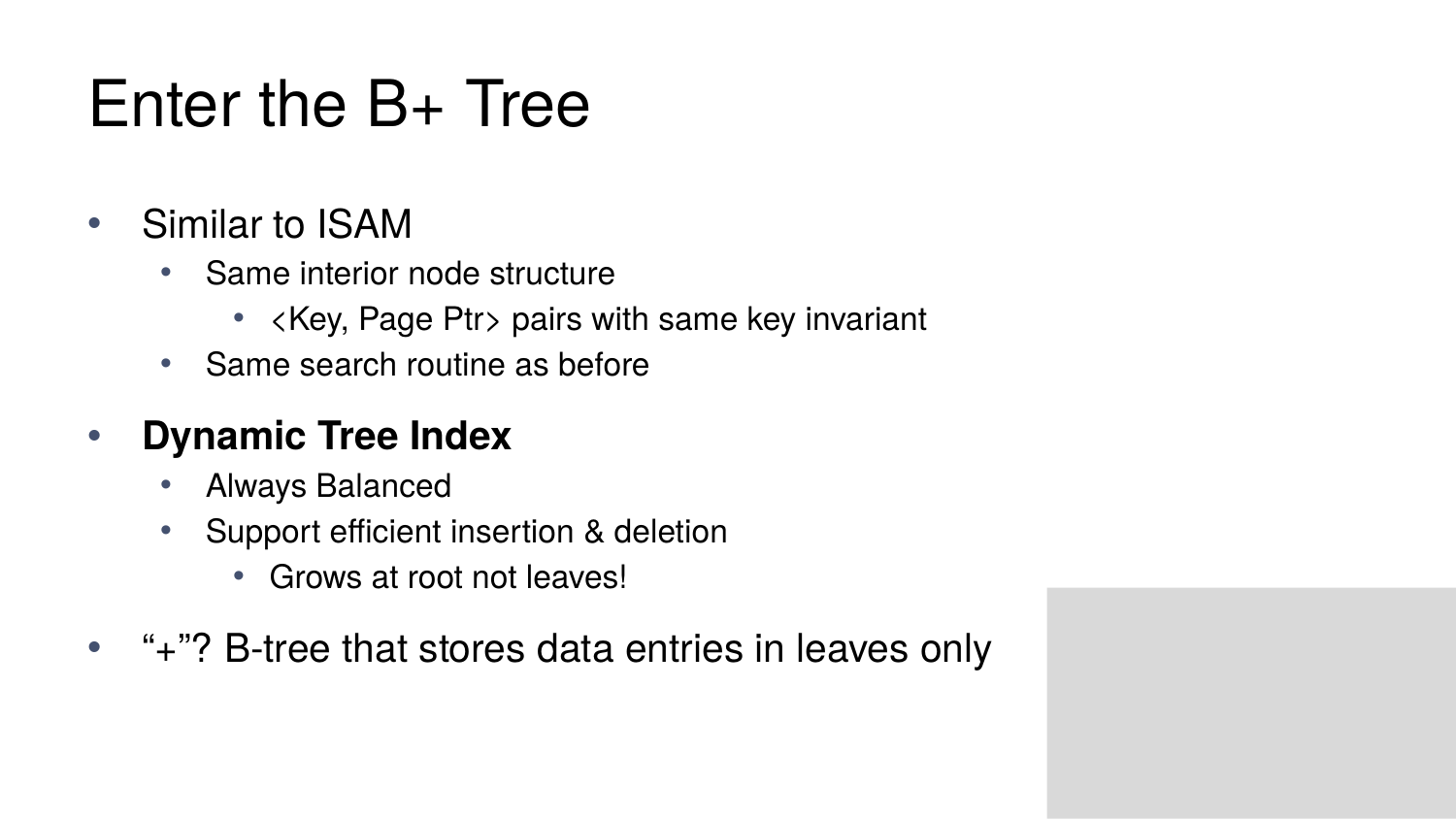

# Enter the B+ Tree
Similar to ISAM
Same interior node structure
<Key, Page Ptr> pairs with same key invariant
Same search routine as before
Dynamic Tree Index
Always Balanced
Support efficient insertion & deletion
Grows at root not leaves!
“+”? B-tree that stores data entries in leaves only